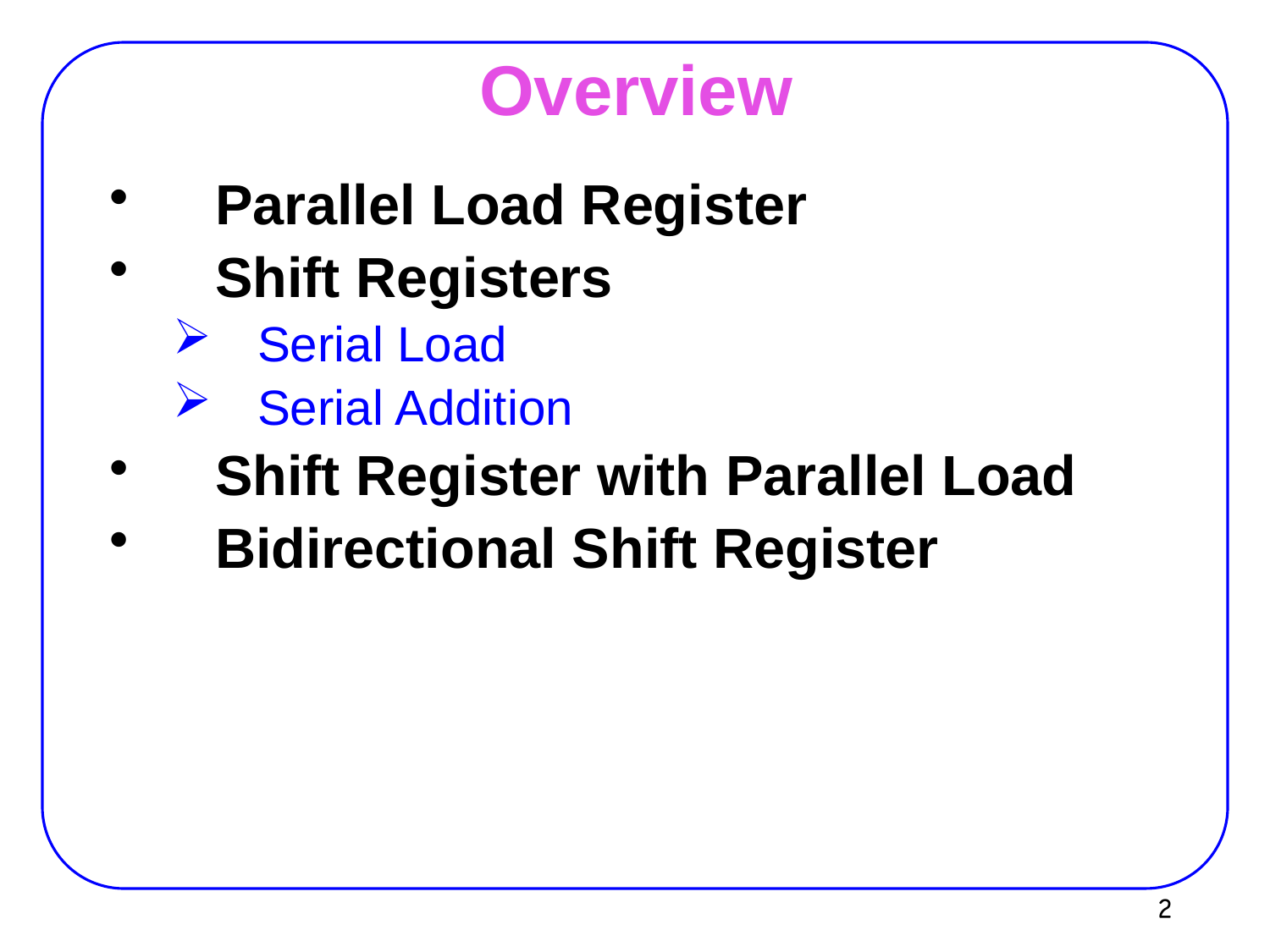

# Overview
Parallel Load Register
Shift Registers
Serial Load
Serial Addition
Shift Register with Parallel Load
Bidirectional Shift Register
2